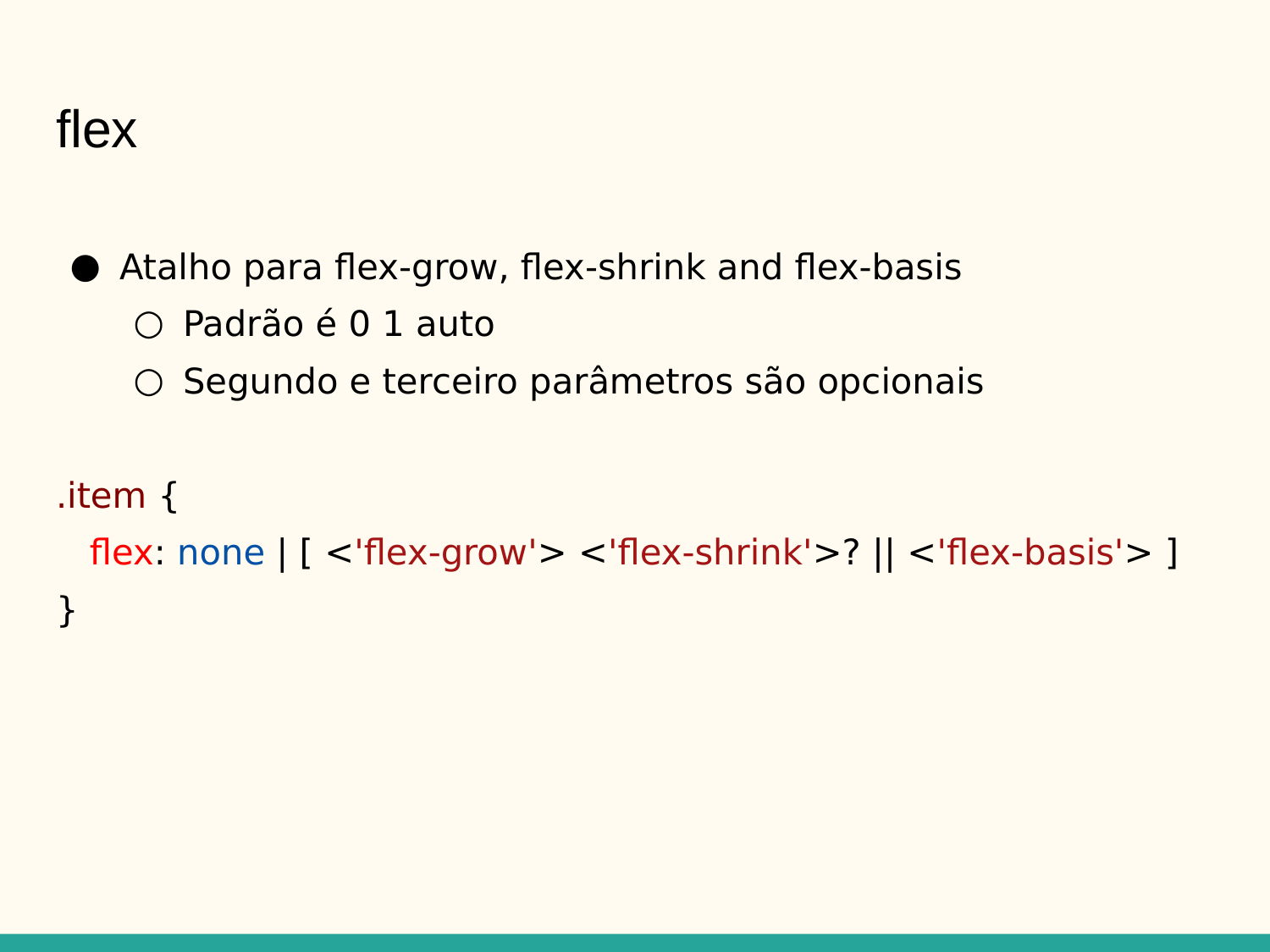

# flex
Atalho para flex-grow, flex-shrink and flex-basis
Padrão é 0 1 auto
Segundo e terceiro parâmetros são opcionais

.item {
   flex: none | [ <'flex-grow'> <'flex-shrink'>? || <'flex-basis'> ]
}